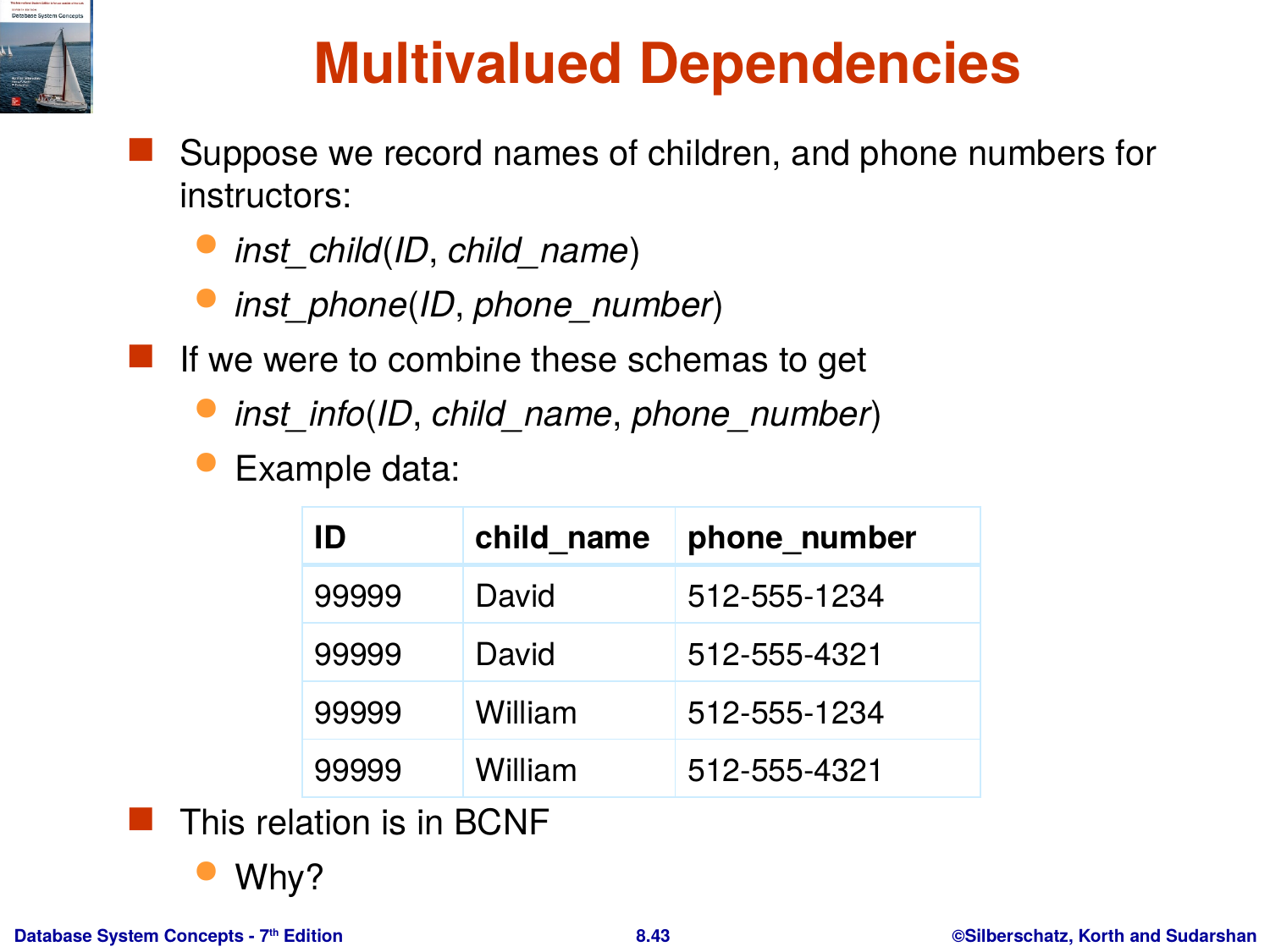

# Multivalued Dependencies
Suppose we record names of children, and phone numbers for instructors:
inst_child(ID, child_name)
inst_phone(ID, phone_number)
If we were to combine these schemas to get
inst_info(ID, child_name, phone_number)
Example data:

This relation is in BCNF
Why?
| ID | child\_name | phone\_number |
| --- | --- | --- |
| 99999 | David | 512-555-1234 |
| 99999 | David | 512-555-4321 |
| 99999 | William | 512-555-1234 |
| 99999 | William | 512-555-4321 |